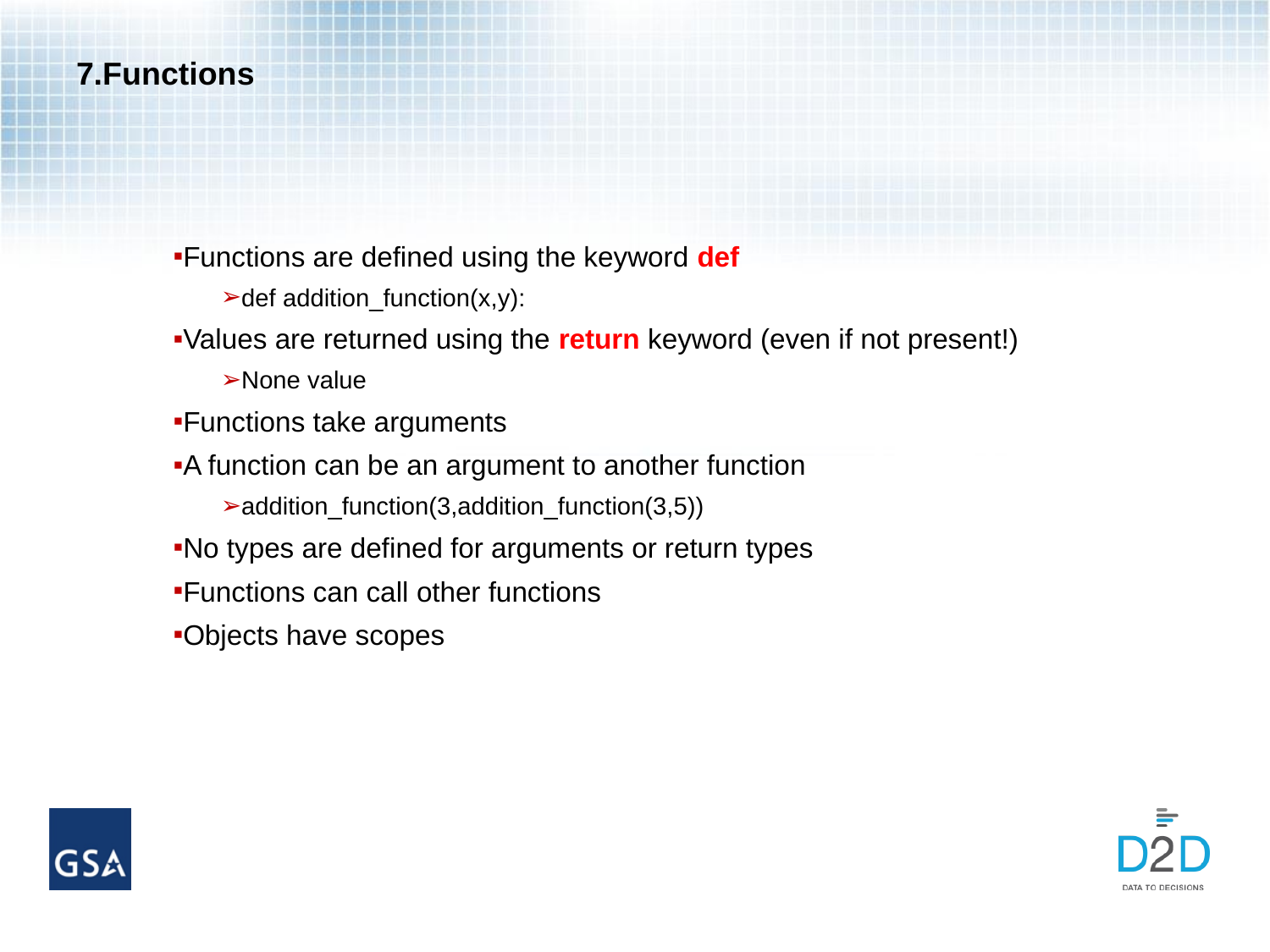

# 7.Functions

Functions are defined using the keyword def
def addition_function(x,y):
Values are returned using the return keyword (even if not present!)
None value
Functions take arguments
A function can be an argument to another function
addition_function(3,addition_function(3,5))
No types are defined for arguments or return types
Functions can call other functions
Objects have scopes